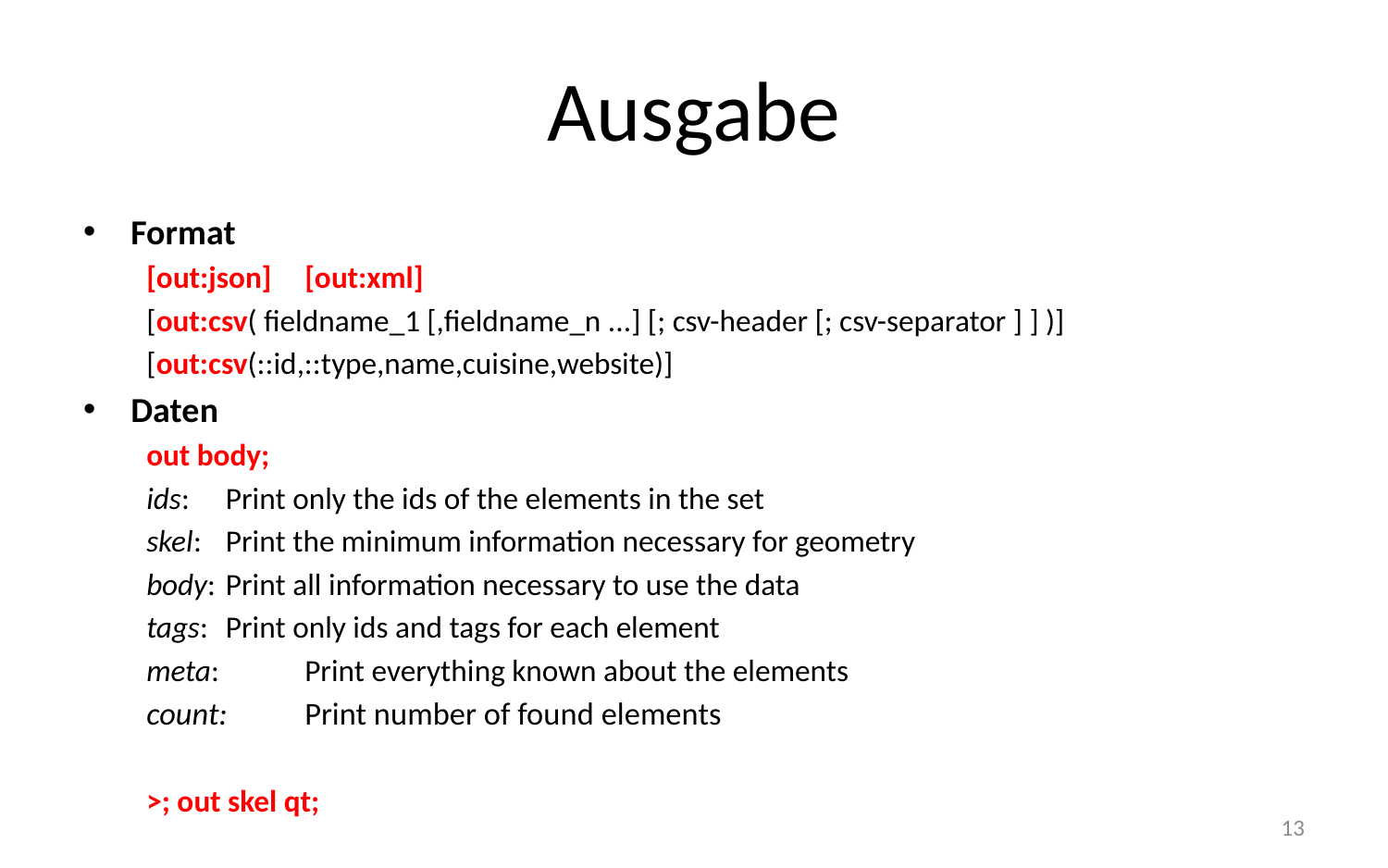

# Ausgabe
Format
[out:json] 			[out:xml]
[out:csv( fieldname_1 [,fieldname_n ...] [; csv-header [; csv-separator ] ] )]
[out:csv(::id,::type,name,cuisine,website)]
Daten
out body;
ids: 	Print only the ids of the elements in the set
skel: 	Print the minimum information necessary for geometry
body: 	Print all information necessary to use the data
tags: 	Print only ids and tags for each element
meta: 	Print everything known about the elements
count:	Print number of found elements

>; out skel qt;
13